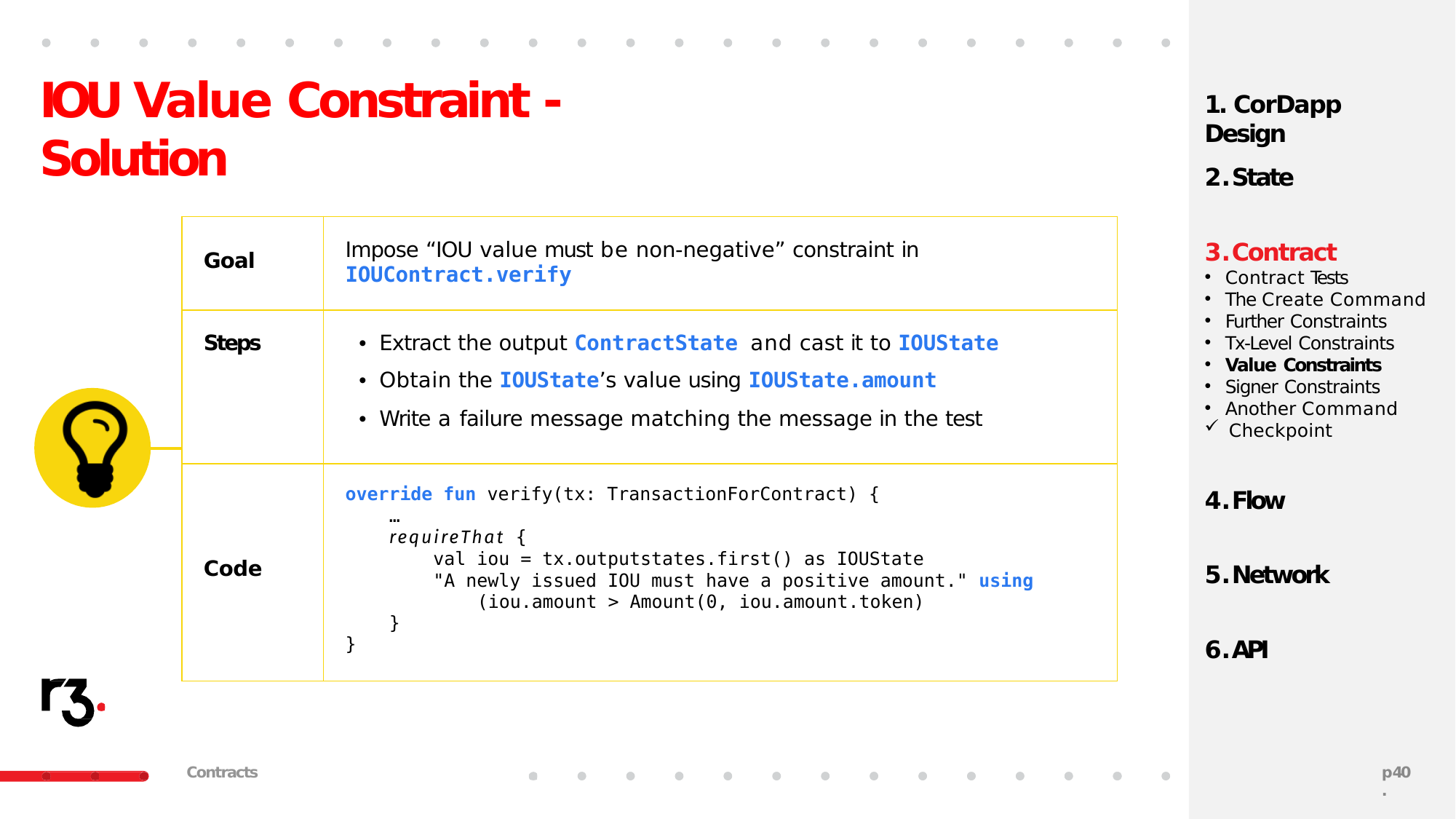

# IOU Value Constraint - Solution
1. CorDapp Design
State

Contract
Contract Tests
The Create Command
Further Constraints
Tx-Level Constraints
Value Constraints
Signer Constraints
Another Command
Checkpoint

Flow

Network

API
|  | Goal | Impose “IOU value must be non-negative” constraint in IOUContract.verify |
| --- | --- | --- |
|  | Steps | Extract the output ContractState and cast it to IOUState Obtain the IOUState’s value using IOUState.amount Write a failure message matching the message in the test |
|  |  |  |
|  | Code | override fun verify(tx: TransactionForContract) { … requireThat { val iou = tx.outputstates.first() as IOUState "A newly issued IOU must have a positive amount." using (iou.amount > Amount(0, iou.amount.token) } } |

Contracts
p40.